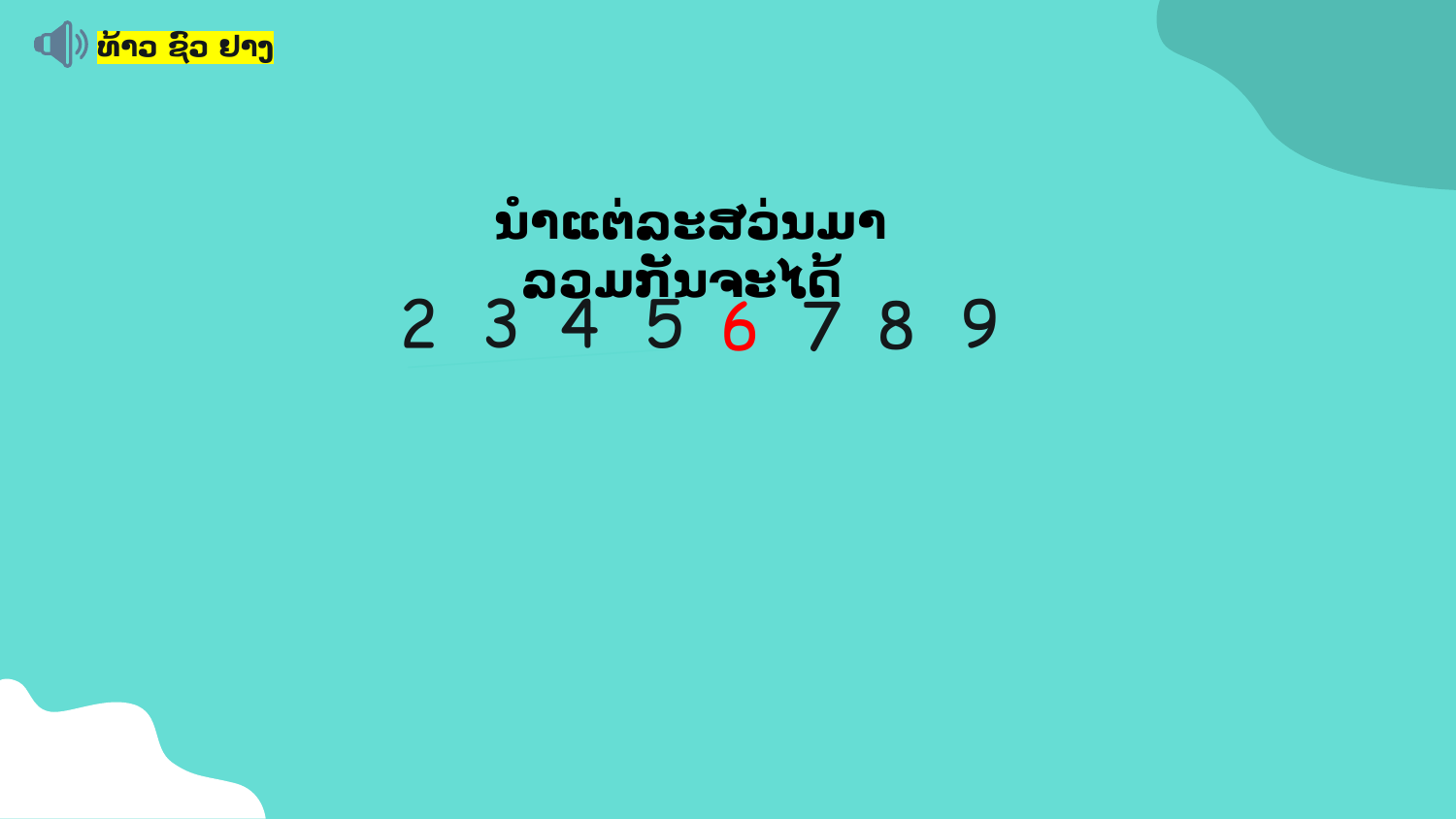

ທ້າວ ຊົວ ຢາງ
ນຳແຕ່ລະສວ່ນມາລວມກັນຈະໄດ້
9
2
4
5
3
8
6
7